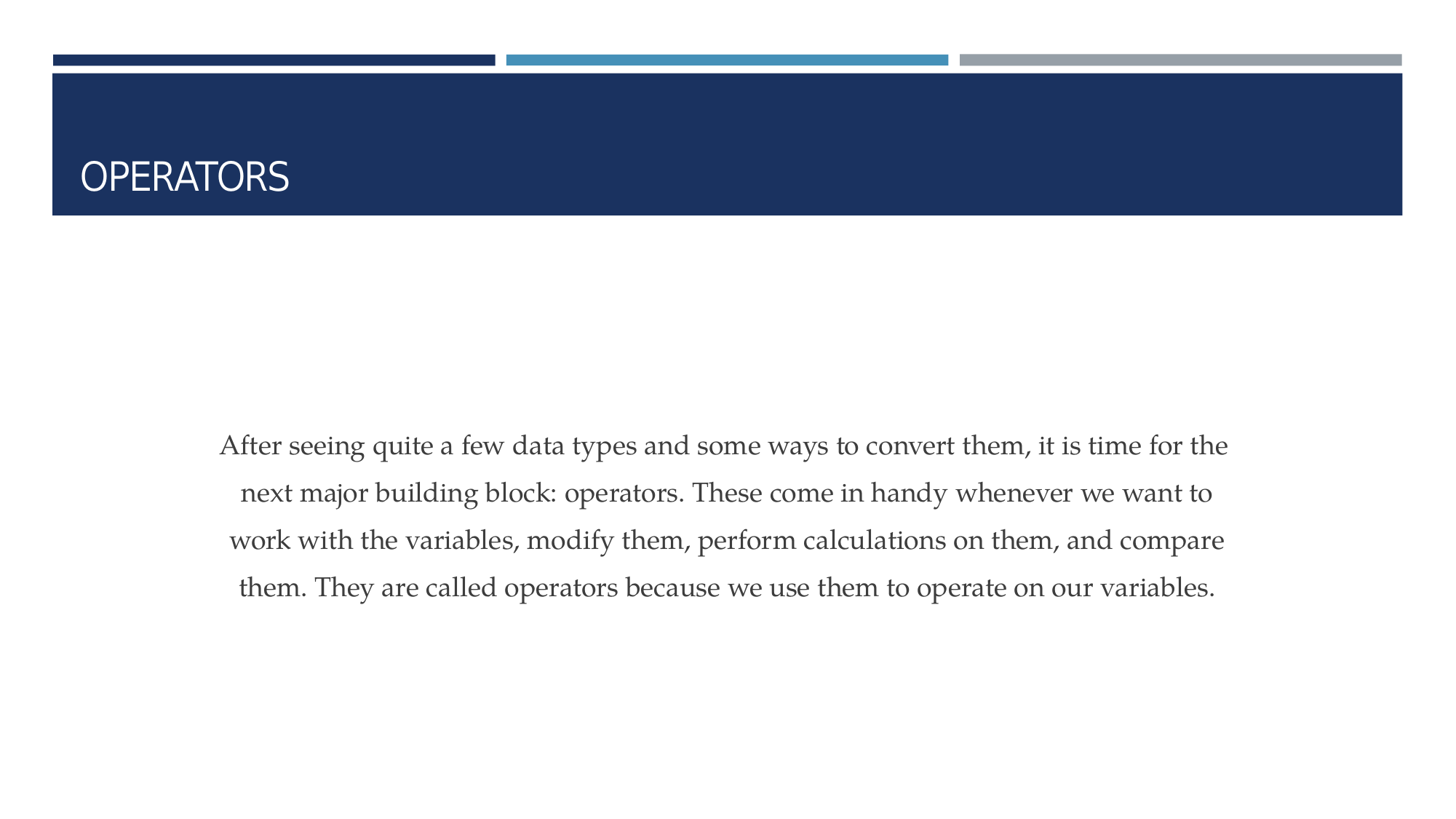

# OPERATORS
After seeing quite a few data types and some ways to convert them, it is time for the
next major building block: operators. These come in handy whenever we want to
work with the variables, modify them, perform calculations on them, and compare
them. They are called operators because we use them to operate on our variables.